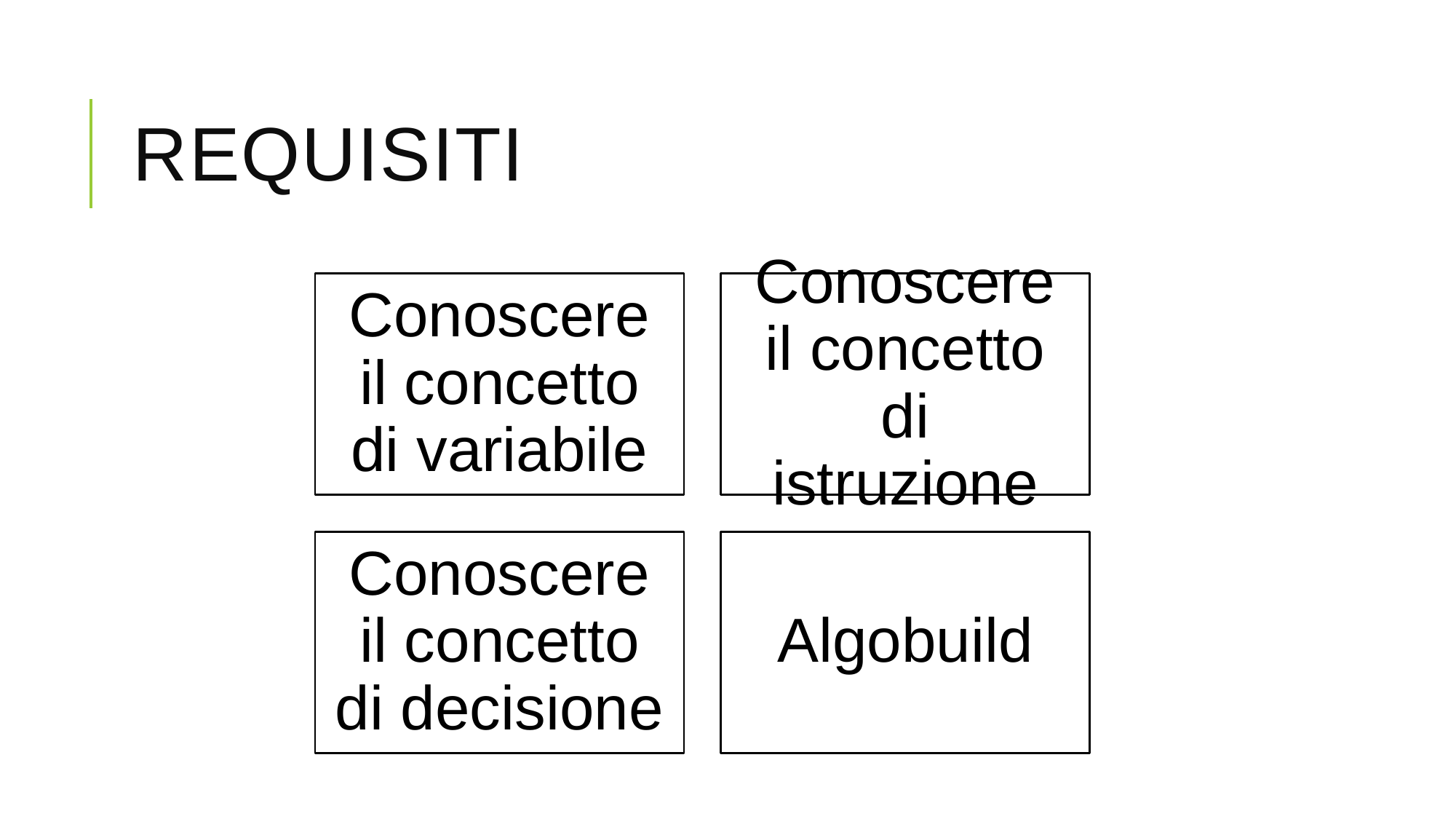

# requisiti
Conoscere il concetto di variabile
Conoscere il concetto di istruzione
Conoscere il concetto di decisione
Algobuild